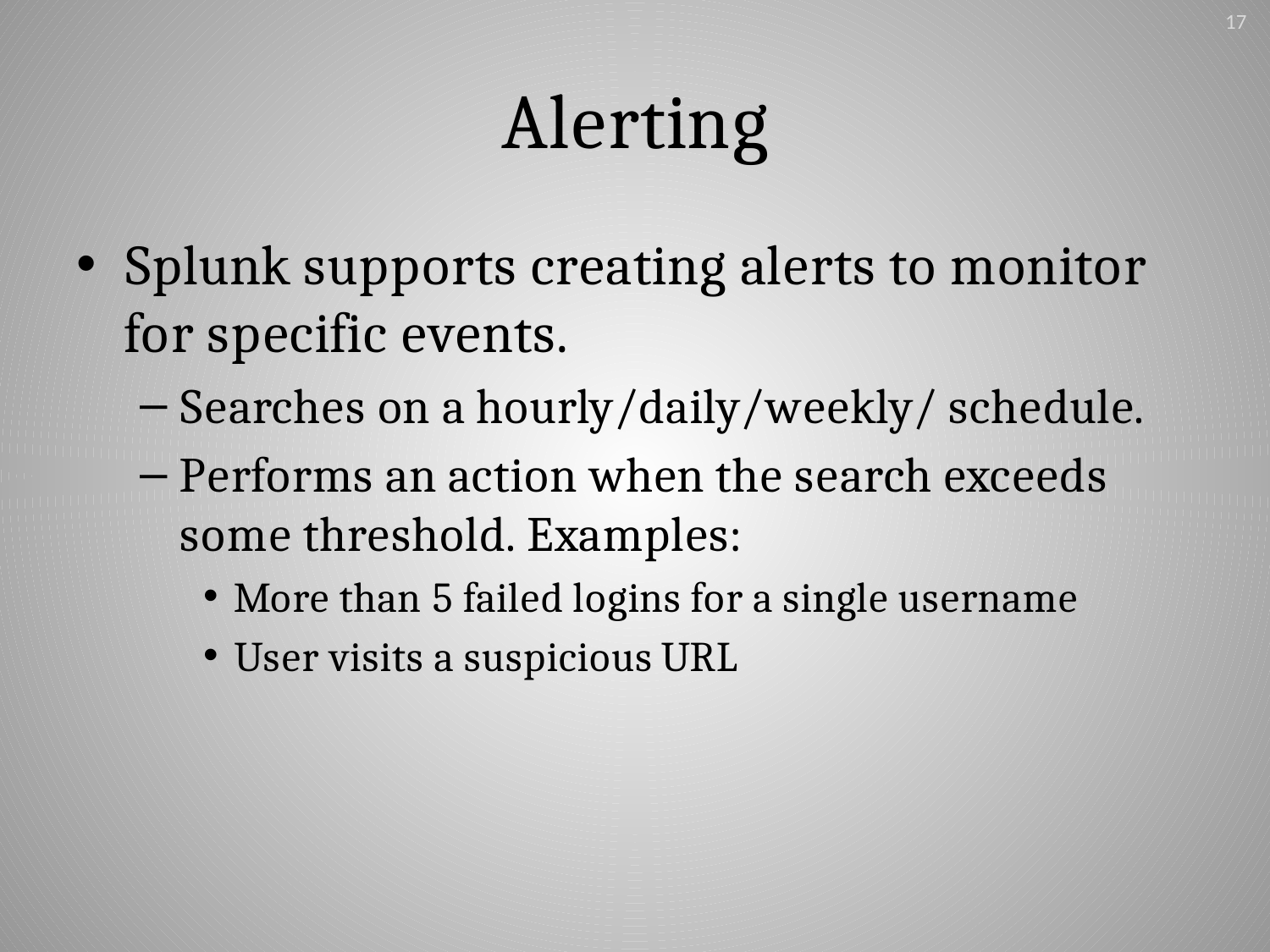

17
# Alerting
Splunk supports creating alerts to monitor for specific events.
Searches on a hourly/daily/weekly/ schedule.
Performs an action when the search exceeds some threshold. Examples:
More than 5 failed logins for a single username
User visits a suspicious URL